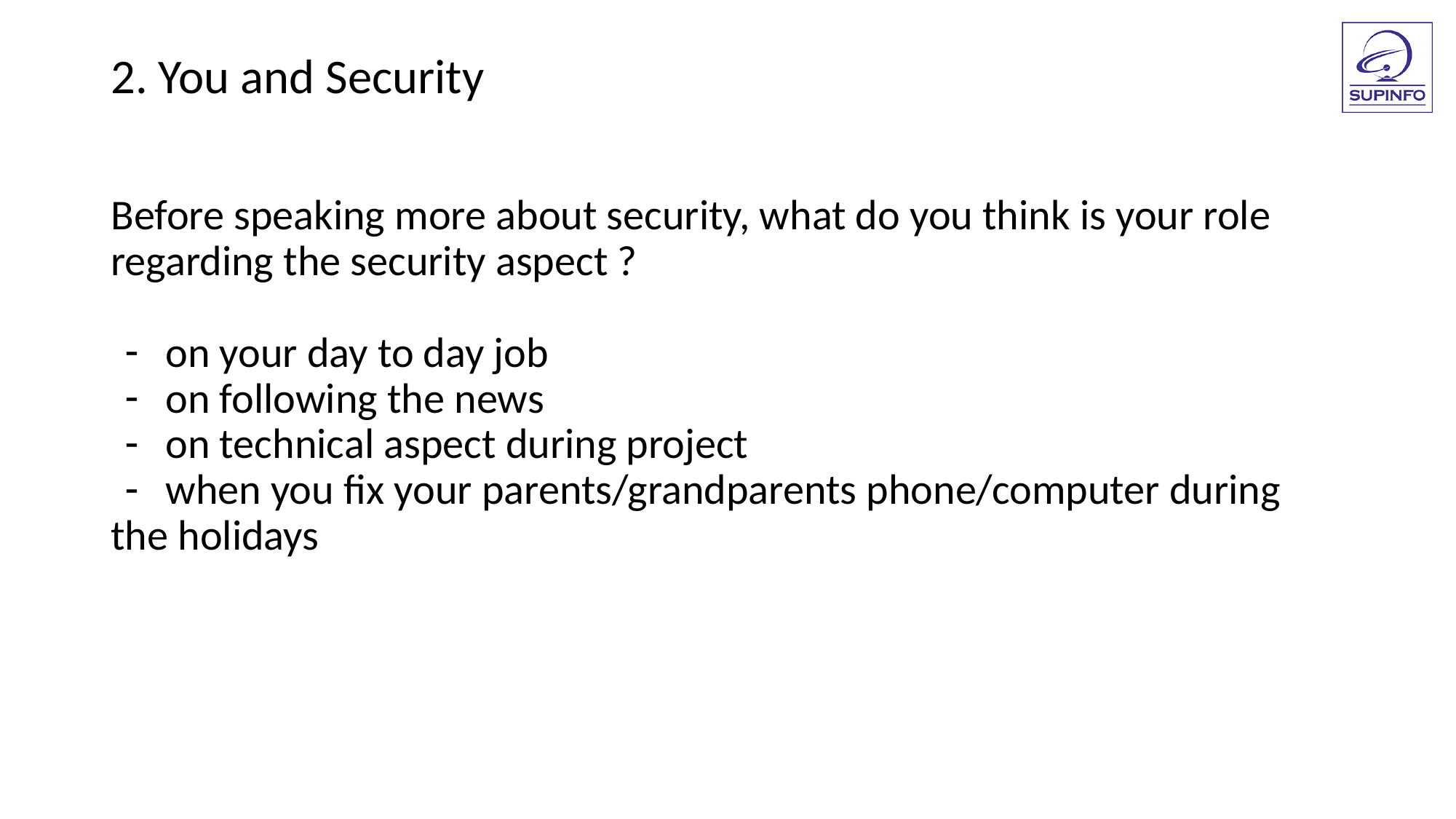

2. You and Security
Before speaking more about security, what do you think is your role
regarding the security aspect ?

on your day to day job
on following the news
on technical aspect during project
when you fix your parents/grandparents phone/computer during
the holidays